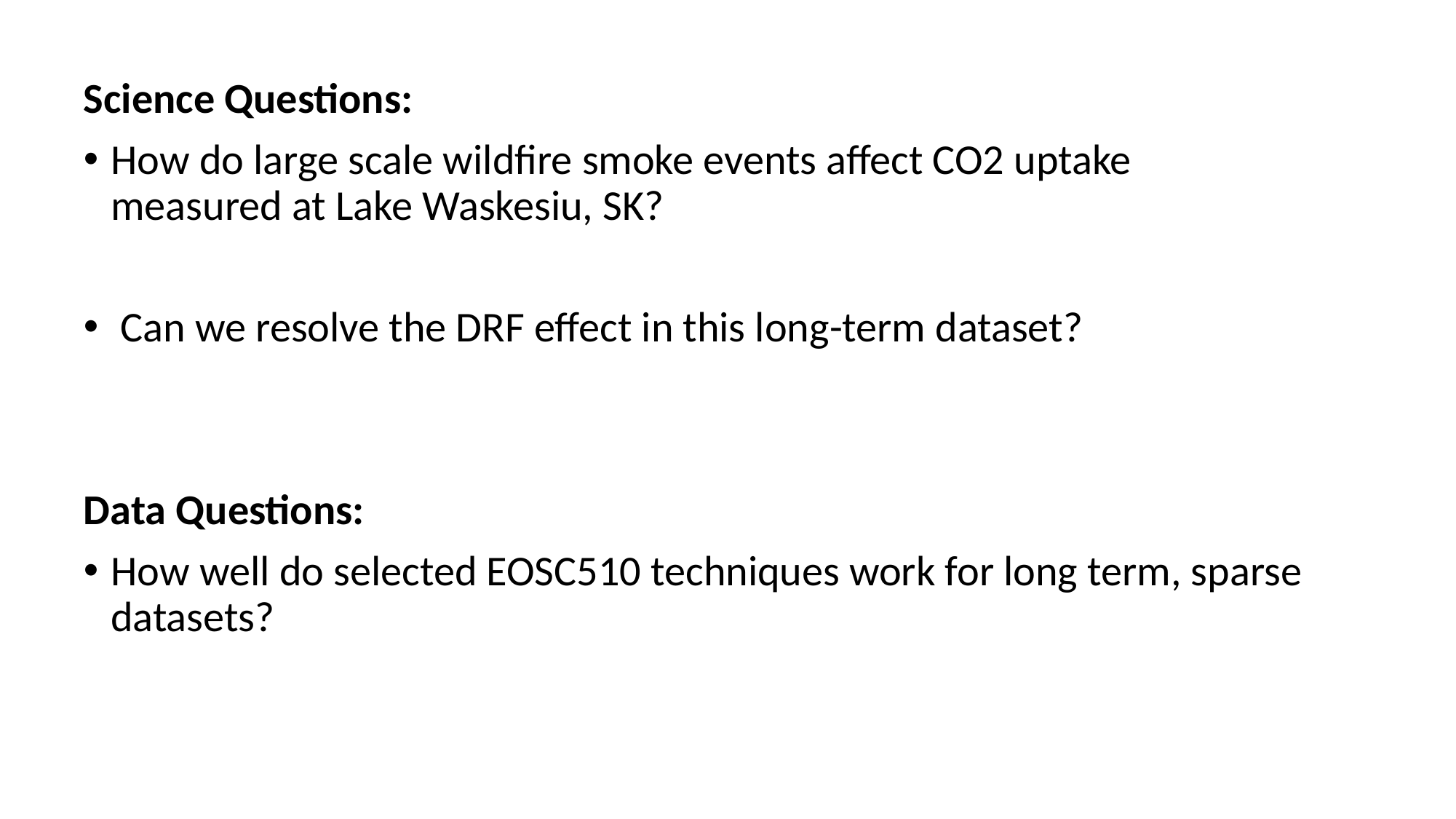

Science Questions:
How do large scale wildfire smoke events affect CO2 uptake         measured at Lake Waskesiu, SK?

 Can we resolve the DRF effect in this long-term dataset?

Data Questions:
How well do selected EOSC510 techniques work for long term, sparse datasets?